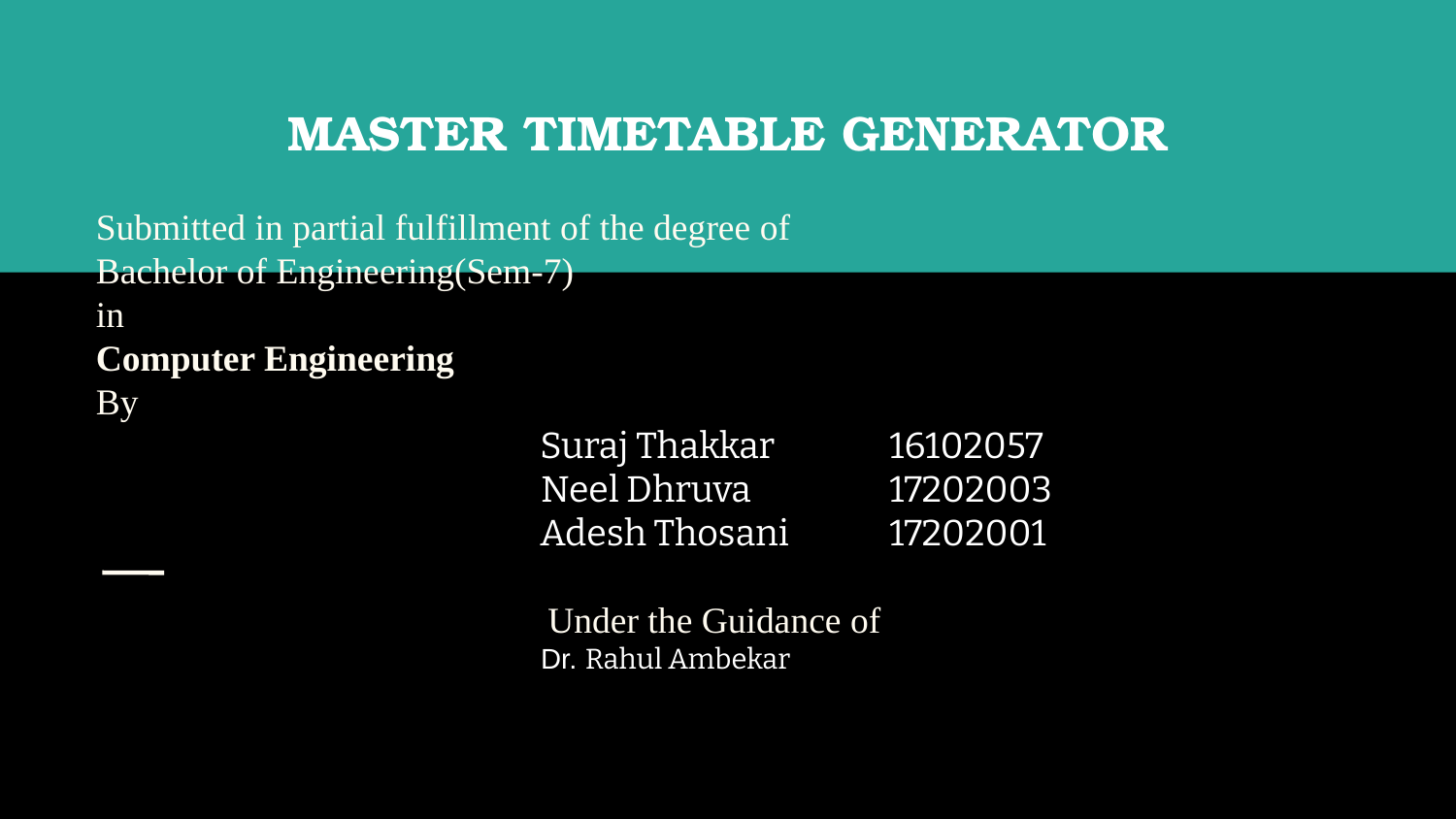

Master TimeTable Generator
Submitted in partial fulfillment of the degree of
Bachelor of Engineering(Sem-7)
in
Computer Engineering
By
			 Suraj Thakkar	         16102057
			 Neel Dhruva	         17202003
			 Adesh Thosani   	         17202001
                                                 Under the Guidance of
			 Dr. Rahul Ambekar